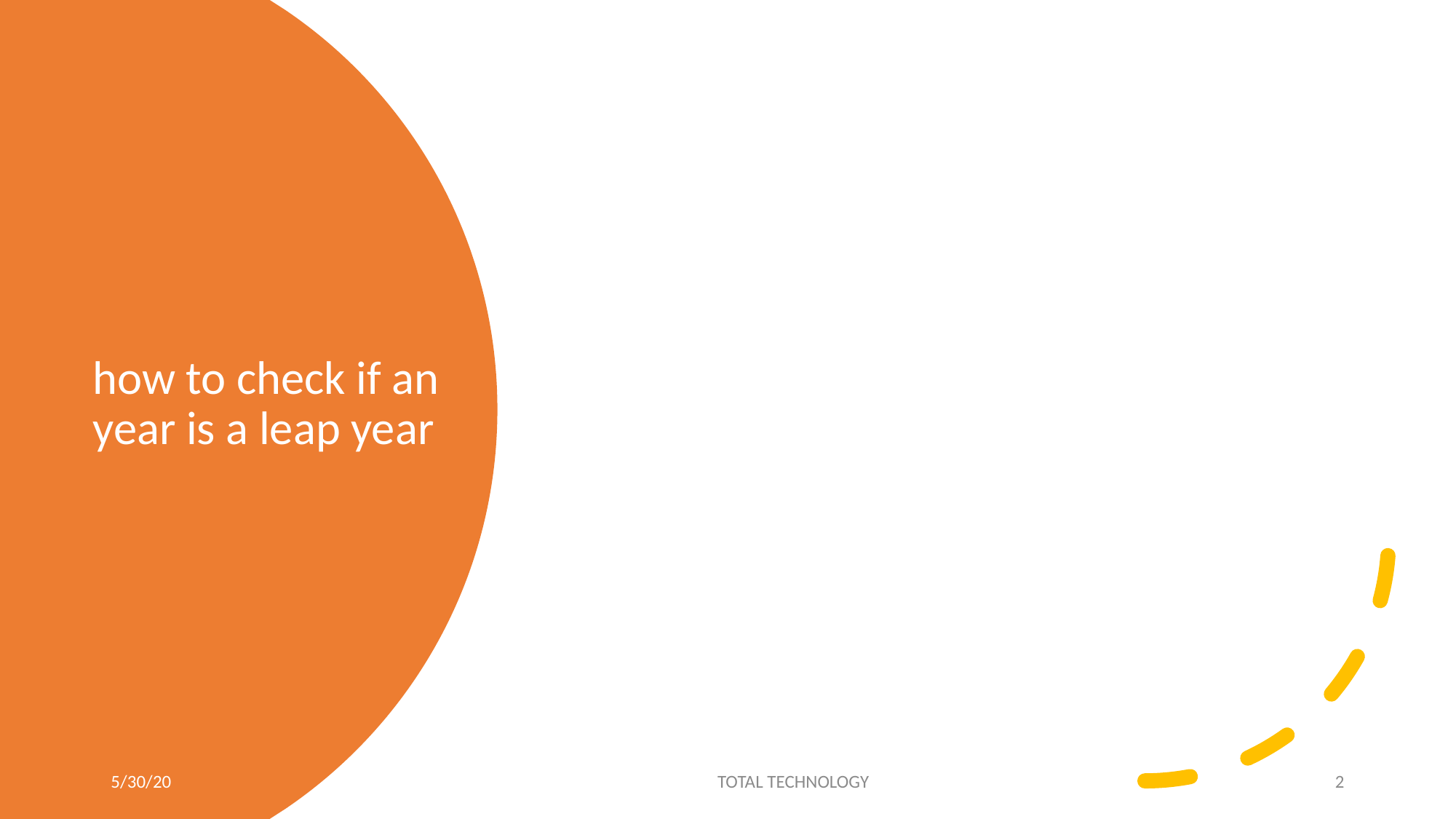

# how to check if an year is a leap year

5/30/20
TOTAL TECHNOLOGY
2